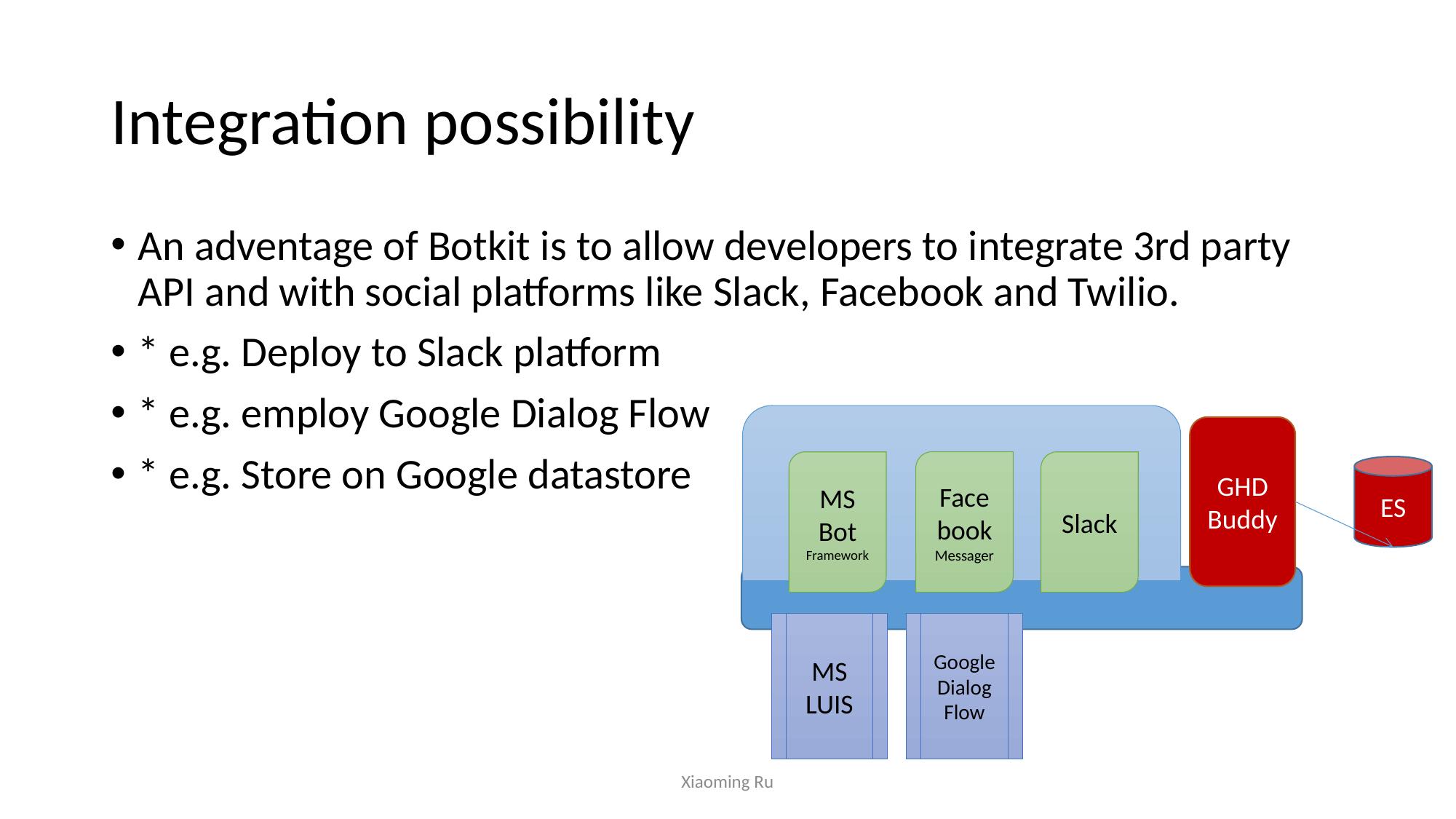

# Integration possibility
An adventage of Botkit is to allow developers to integrate 3rd party API and with social platforms like Slack, Facebook and Twilio.
* e.g. Deploy to Slack platform
* e.g. employ Google Dialog Flow
* e.g. Store on Google datastore

GHD
Buddy
Face
book
Messager
MS
Bot
Framework
Slack
ES

MS
LUIS
Google
Dialog
Flow
Xiaoming Ru
10